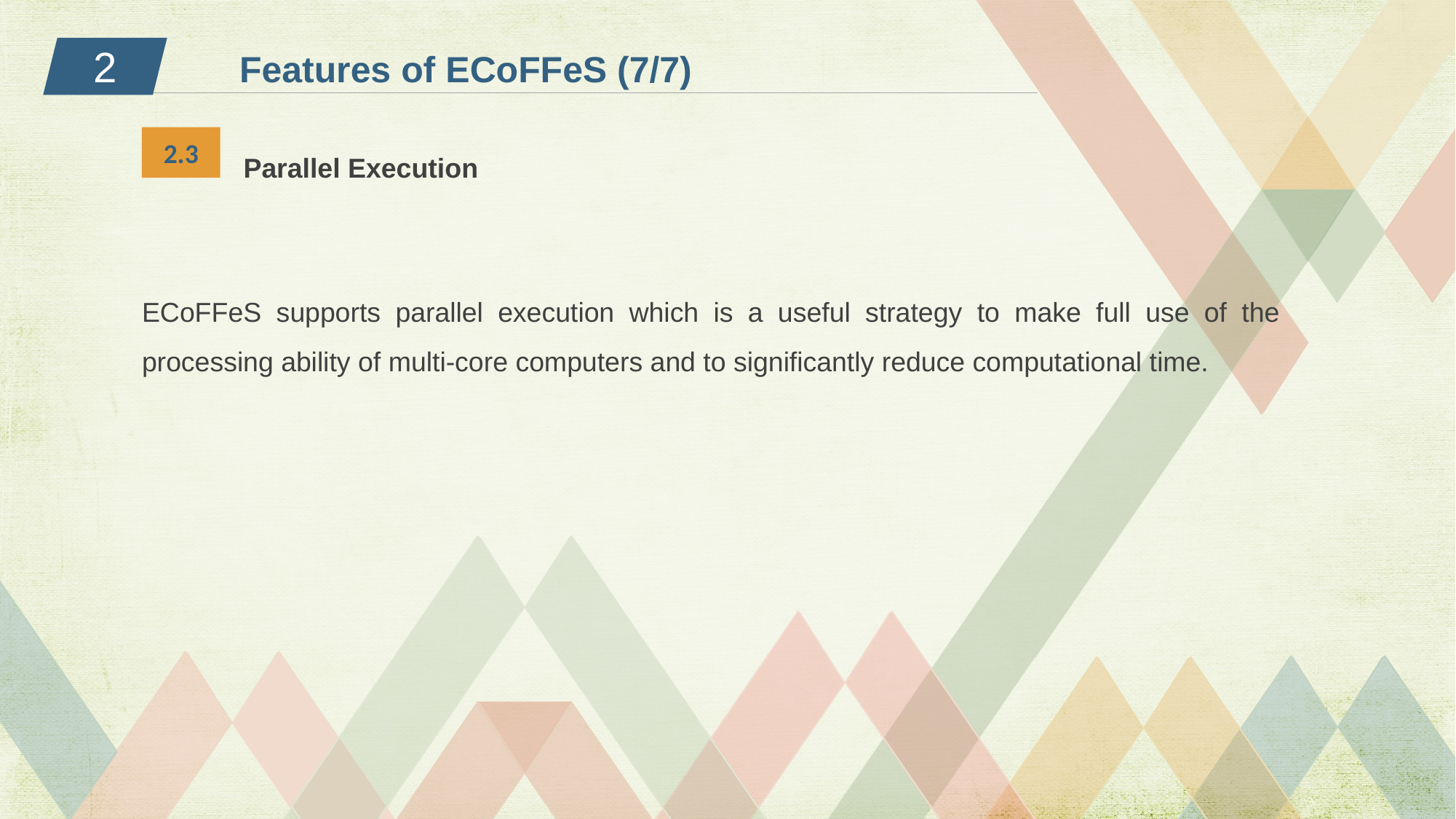

2

Features of ECoFFeS (7/7)

2.3

Parallel Execution

ECoFFeS supports parallel execution which is a useful strategy to make full use of the processing ability of multi-core computers and to significantly reduce computational time.